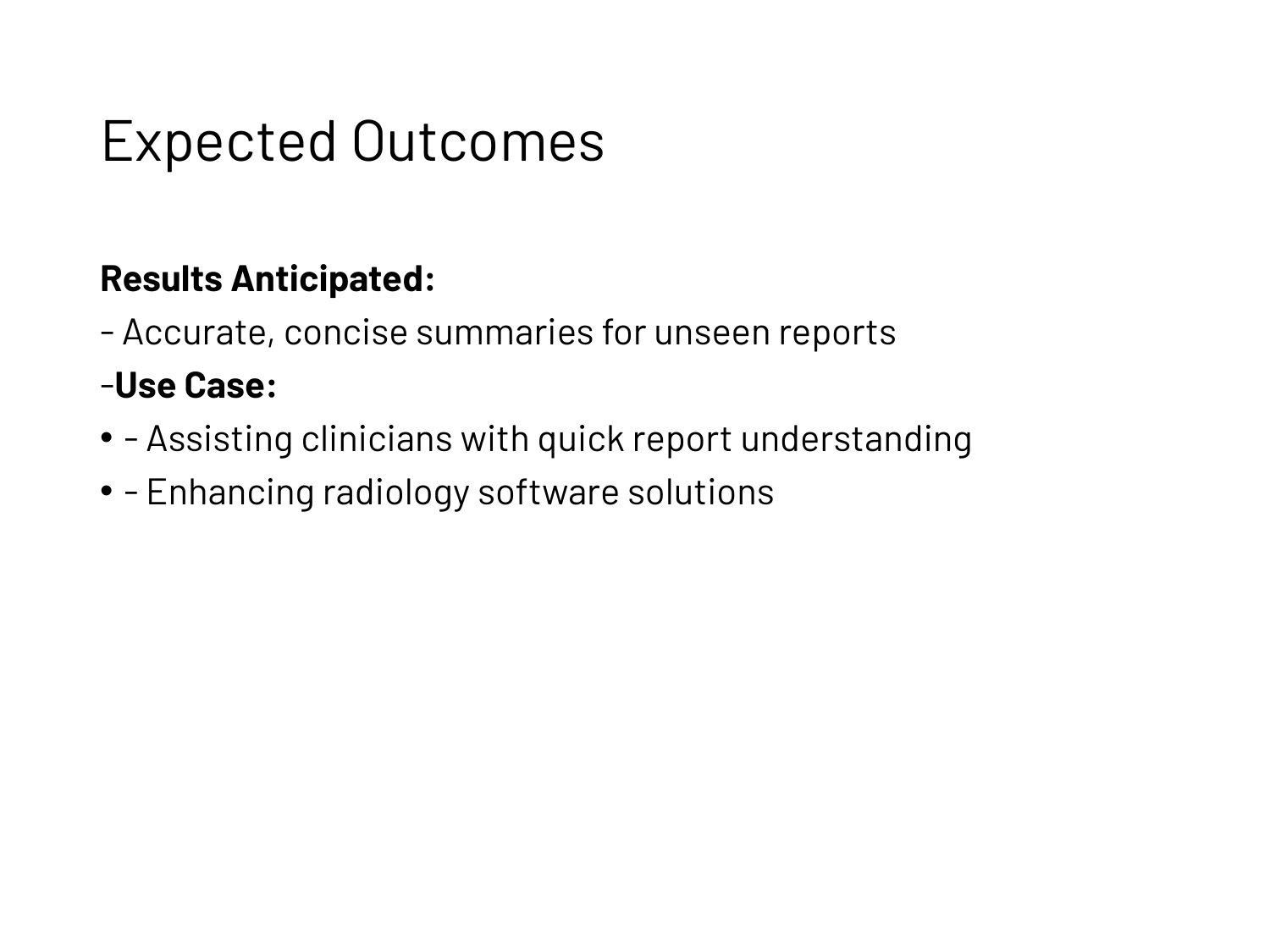

# Expected Outcomes
Results Anticipated:
- Accurate, concise summaries for unseen reports
-Use Case:
- Assisting clinicians with quick report understanding
- Enhancing radiology software solutions